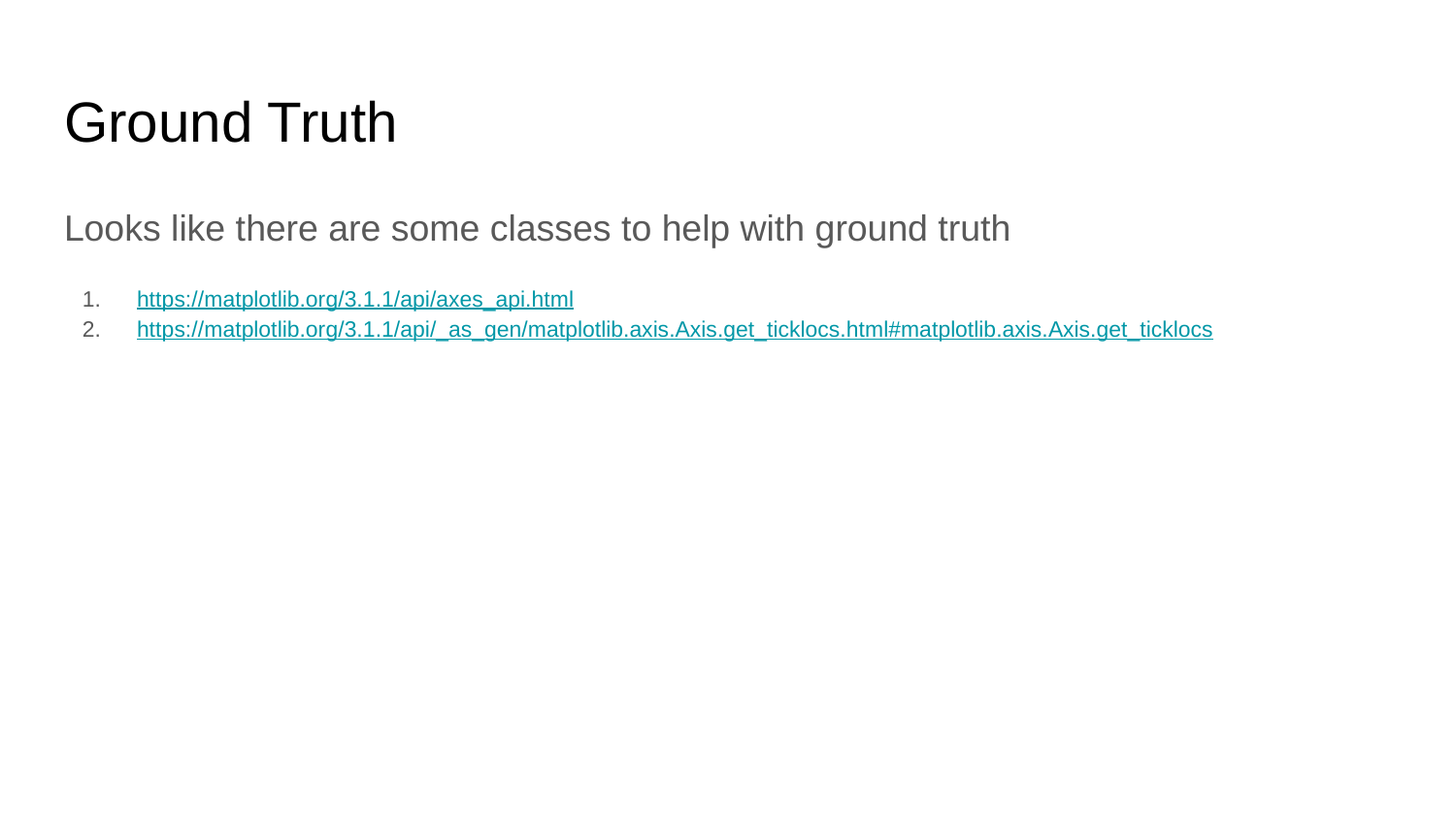

# Ground Truth
Looks like there are some classes to help with ground truth
https://matplotlib.org/3.1.1/api/axes_api.html
https://matplotlib.org/3.1.1/api/_as_gen/matplotlib.axis.Axis.get_ticklocs.html#matplotlib.axis.Axis.get_ticklocs